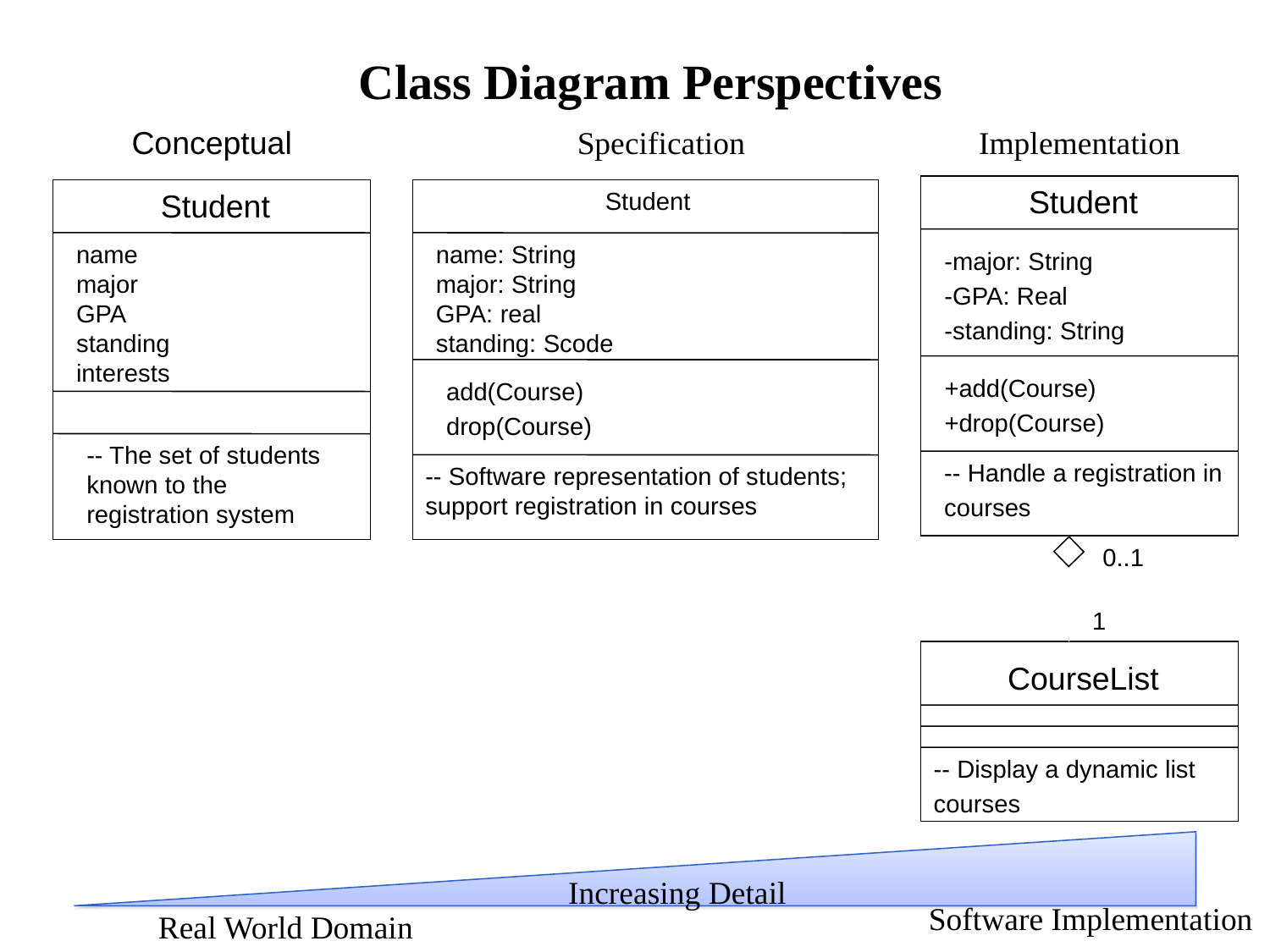

Class Diagram Perspectives
Conceptual
Specification
Implementation

Student

-major: String
-GPA: Real
-standing: String

+add(Course)
+drop(Course)

-- Handle a registration in
courses

0..1

1

CourseList

-- Display a dynamic list
courses

Student

name
major
GPA
standing
interests

-- The set of students known to the registration system

Student

name: String
major: String
GPA: real
standing: Scode

add(Course)
drop(Course)

-- Software representation of students; support registration in courses

Increasing Detail
Software Implementation
Real World Domain